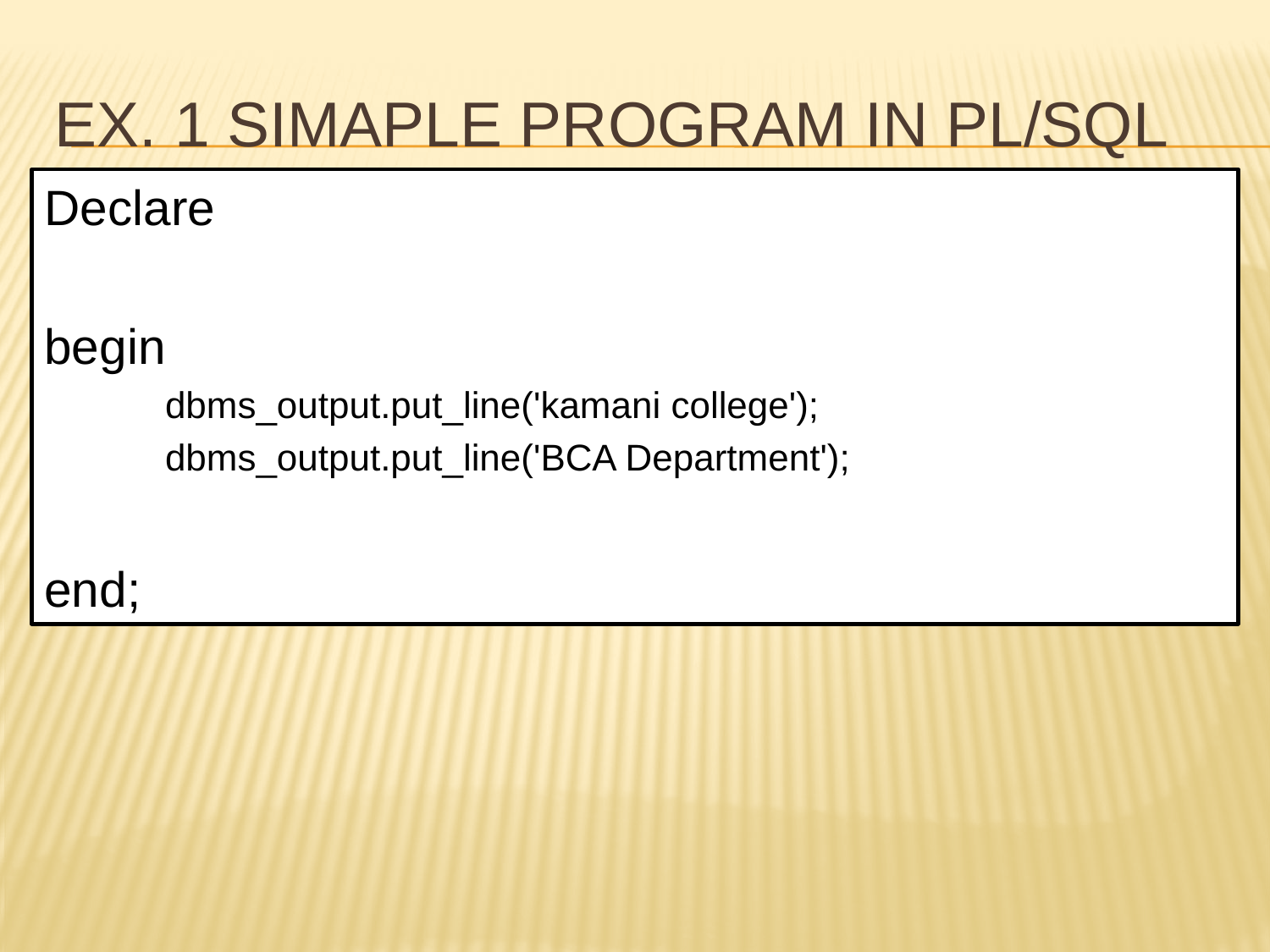

# Ex. 1 Simaple Program in pl/sql
Declare

begin
dbms_output.put_line('kamani college');
dbms_output.put_line('BCA Department');

end;